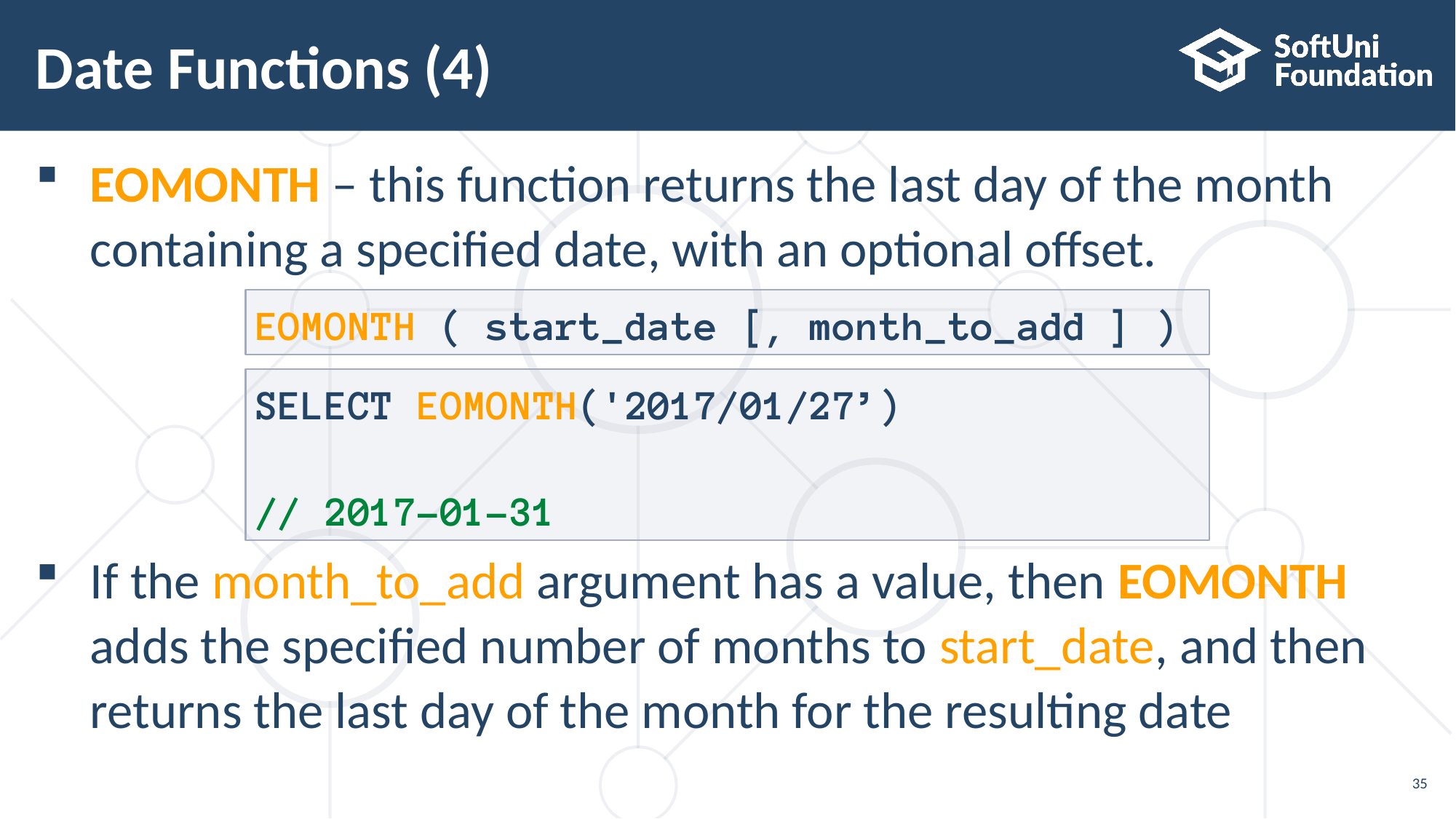

# Date Functions (4)
EOMONTH – this function returns the last day of the month
containing a specified date, with an optional offset.

If the month_to_add argument has a value, then EOMONTH
adds the specified number of months to start_date, and then
returns the last day of the month for the resulting date
EOMONTH ( start_date [, month_to_add ] )
SELECT EOMONTH('2017/01/27’)

// 2017-01-31
35